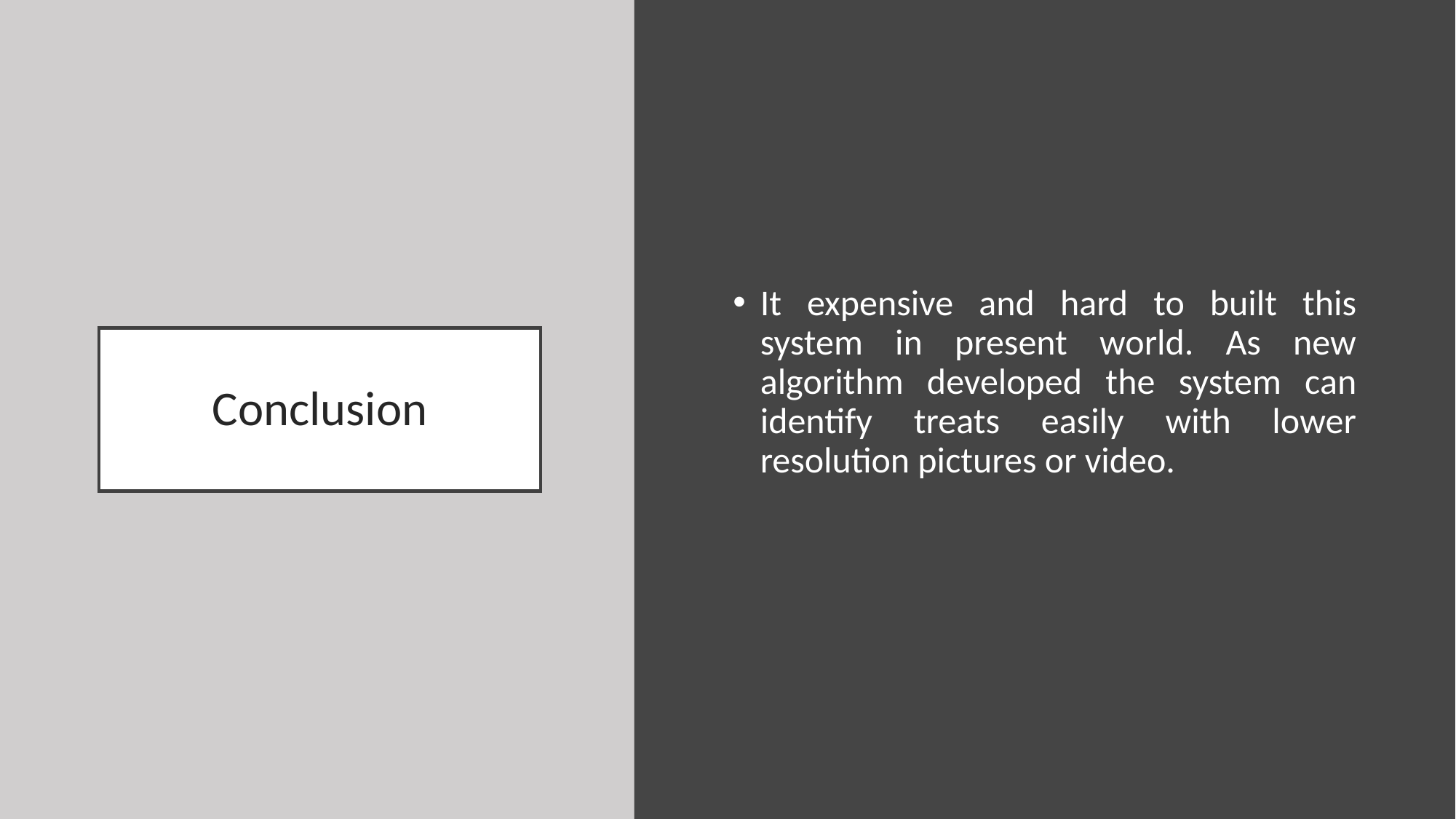

It expensive and hard to built this system in present world. As new algorithm developed the system can identify treats easily with lower resolution pictures or video.

# Conclusion